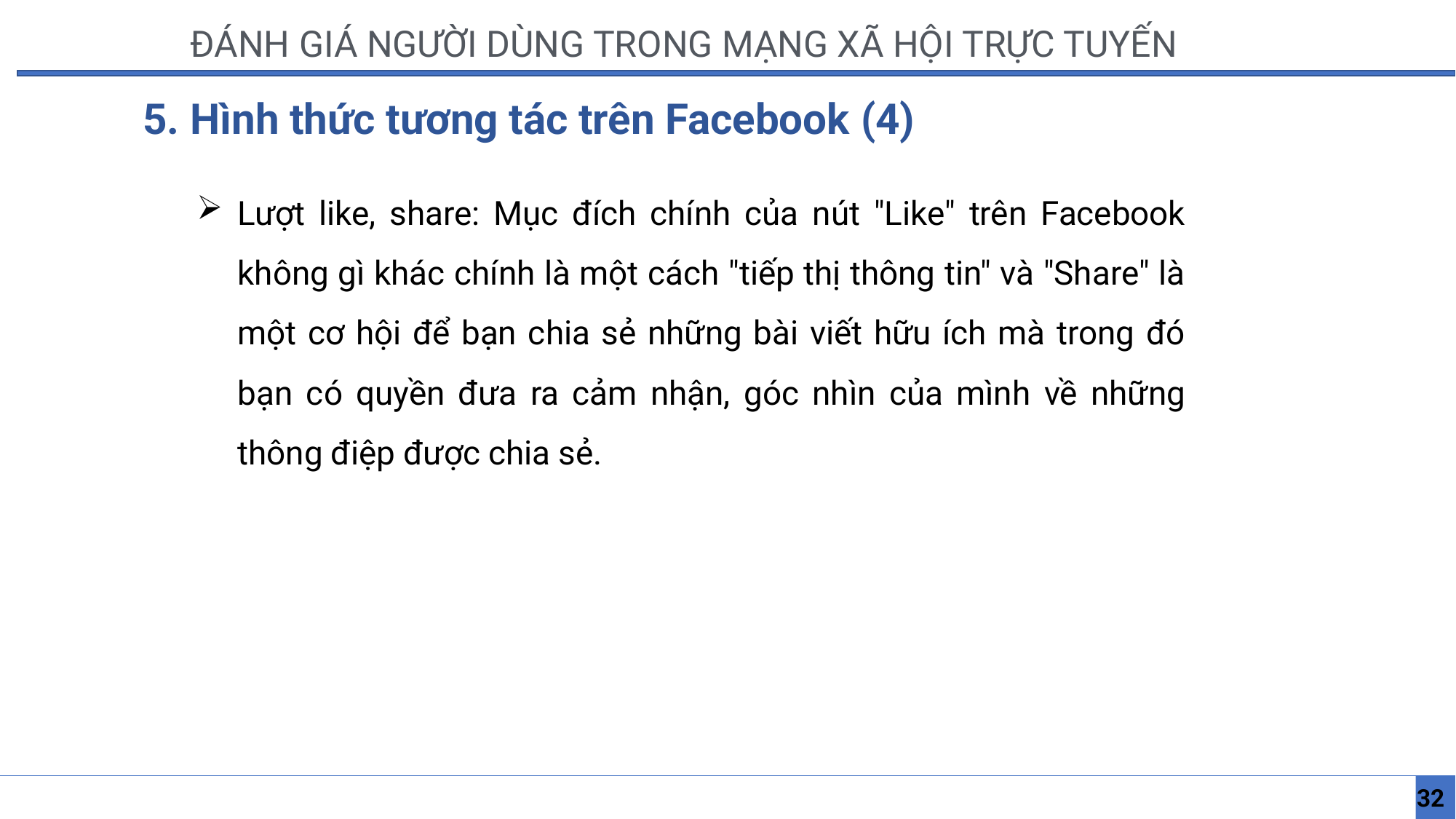

ĐÁNH GIÁ NGƯỜI DÙNG TRONG MẠNG XÃ HỘI TRỰC TUYẾN

5. Hình thức tương tác trên Facebook (4)
Lượt like, share: Mục đích chính của nút "Like" trên Facebook không gì khác chính là một cách "tiếp thị thông tin" và "Share" là một cơ hội để bạn chia sẻ những bài viết hữu ích mà trong đó bạn có quyền đưa ra cảm nhận, góc nhìn của mình về những thông điệp được chia sẻ.

32